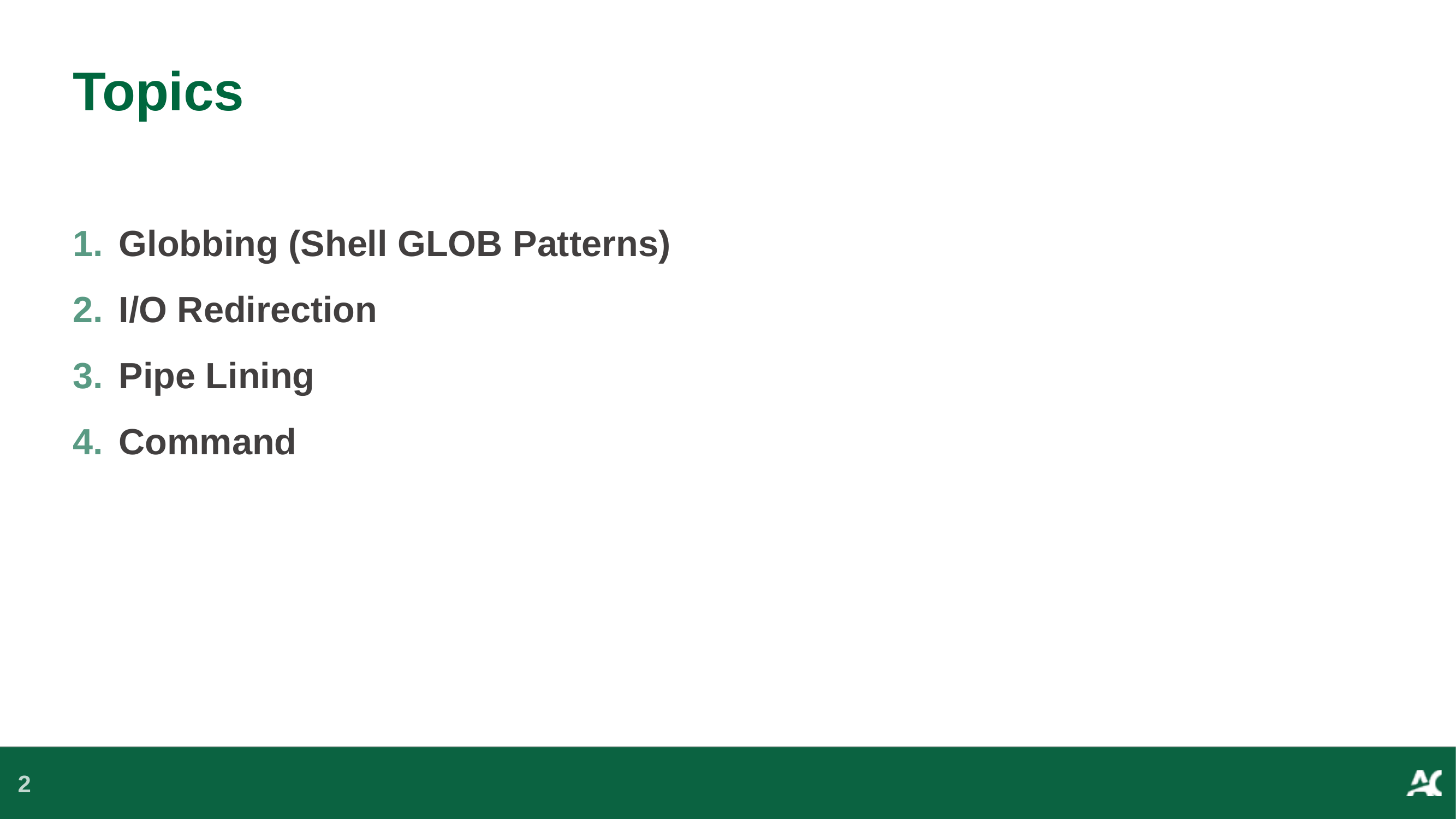

# Topics
Globbing (Shell GLOB Patterns)
I/O Redirection
Pipe Lining
Command
2